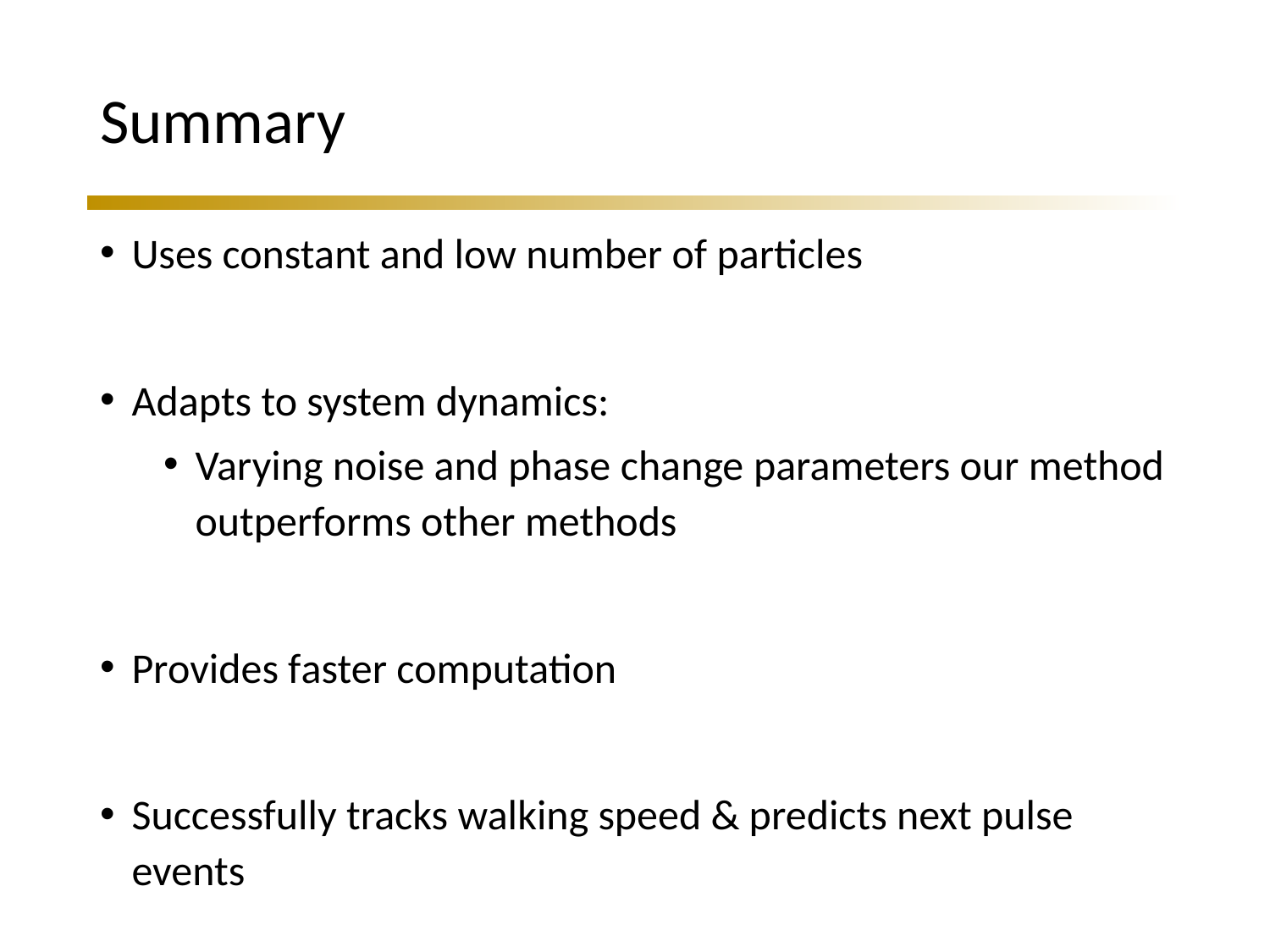

# Summary
Uses constant and low number of particles

Adapts to system dynamics:
Varying noise and phase change parameters our method outperforms other methods

Provides faster computation

Successfully tracks walking speed & predicts next pulse events
31